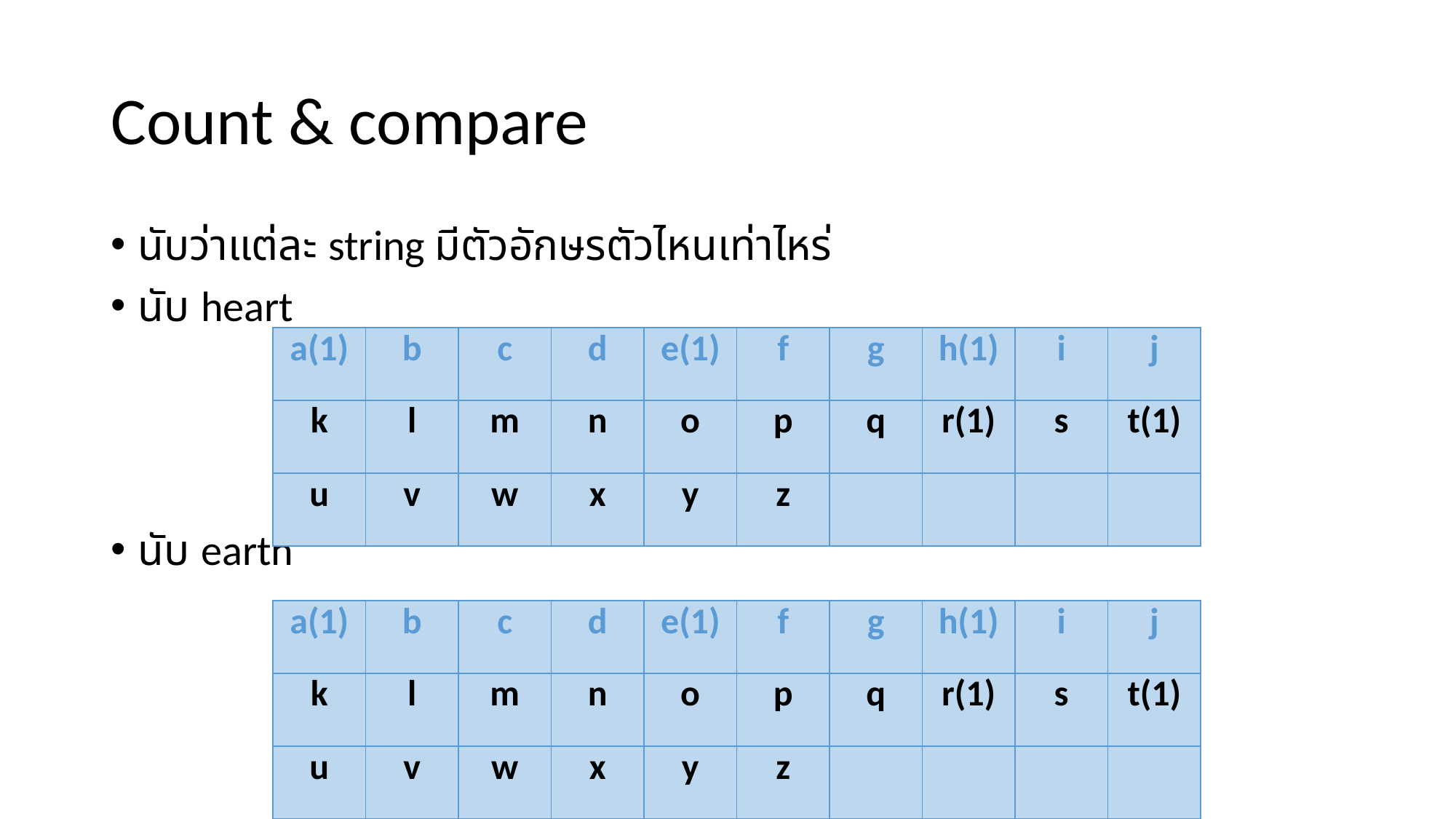

# Count & compare
นับว่าแต่ละ string มีตัวอักษรตัวไหนเท่าไหร่
นับ heart

นับ earth
| a(1) | b | c | d | e(1) | f | g | h(1) | i | j |
| --- | --- | --- | --- | --- | --- | --- | --- | --- | --- |
| k | l | m | n | o | p | q | r(1) | s | t(1) |
| u | v | w | x | y | z |  |  |  |  |
| a(1) | b | c | d | e(1) | f | g | h(1) | i | j |
| --- | --- | --- | --- | --- | --- | --- | --- | --- | --- |
| k | l | m | n | o | p | q | r(1) | s | t(1) |
| u | v | w | x | y | z |  |  |  |  |